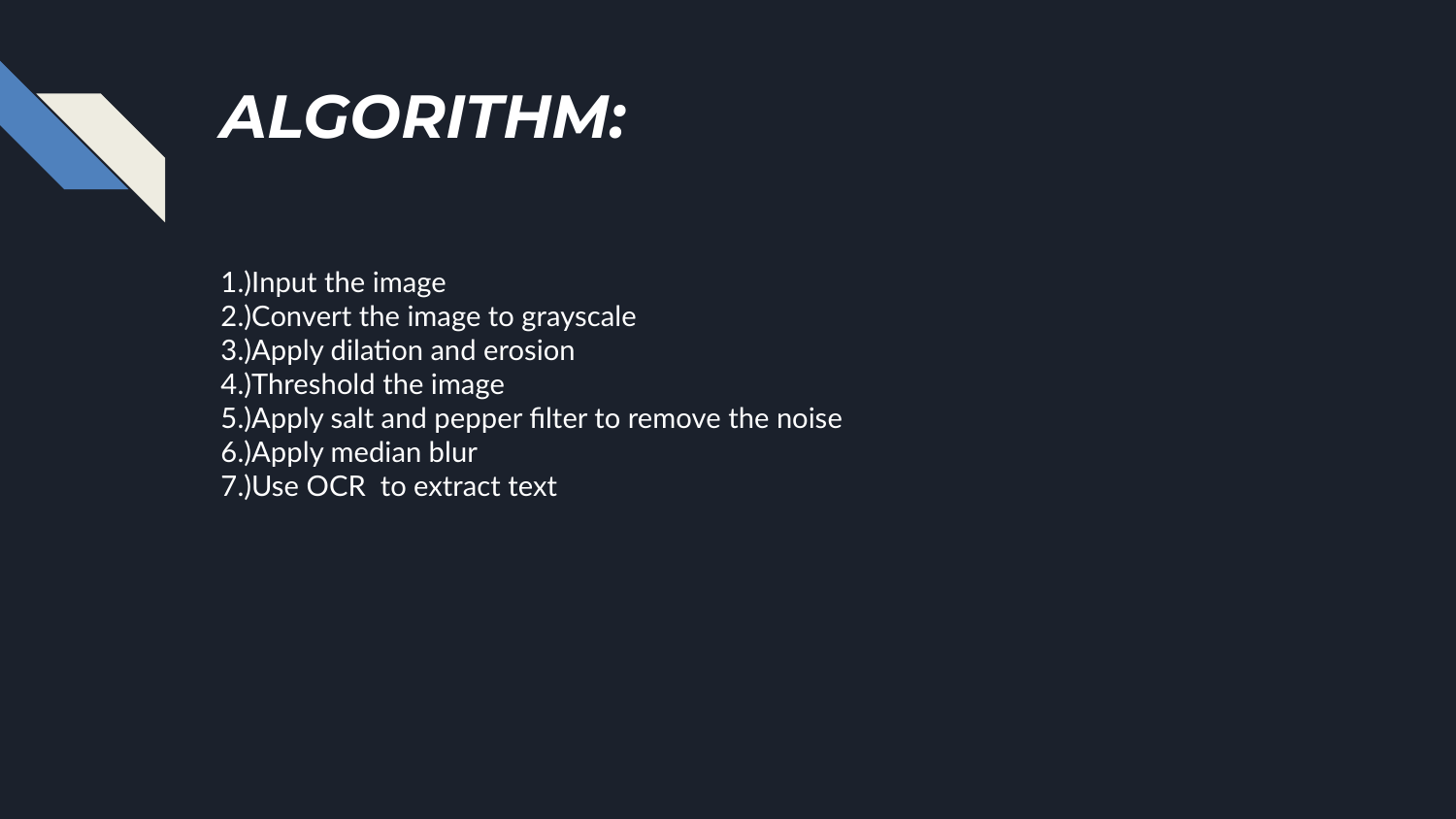

ALGORITHM:
1.)Input the image
2.)Convert the image to grayscale
3.)Apply dilation and erosion
4.)Threshold the image
5.)Apply salt and pepper filter to remove the noise
6.)Apply median blur
7.)Use OCR  to extract text